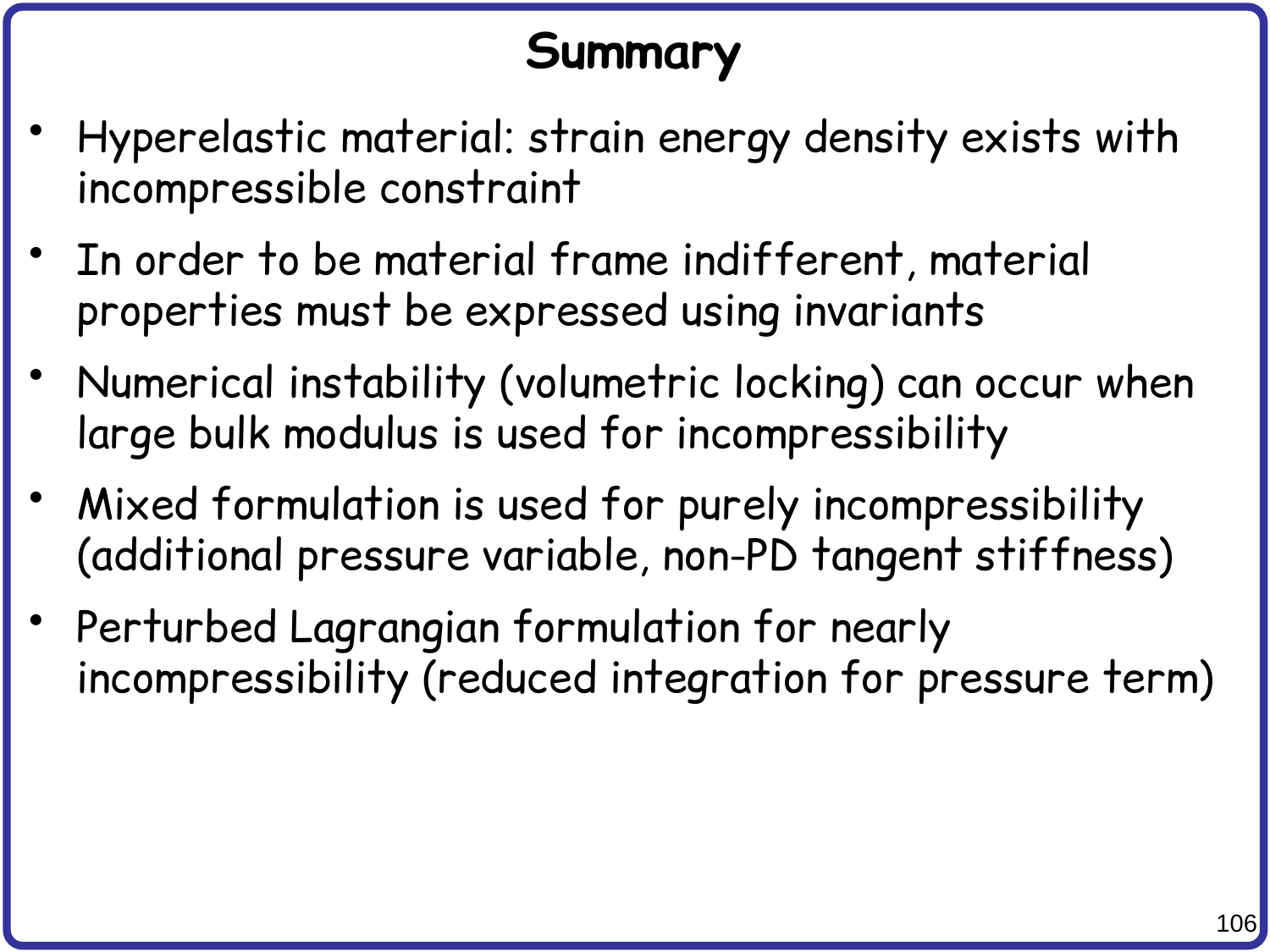

# Summary
Hyperelastic material: strain energy density exists with incompressible constraint
In order to be material frame indifferent, material properties must be expressed using invariants
Numerical instability (volumetric locking) can occur when large bulk modulus is used for incompressibility
Mixed formulation is used for purely incompressibility (additional pressure variable, non-PD tangent stiffness)
Perturbed Lagrangian formulation for nearly incompressibility (reduced integration for pressure term)